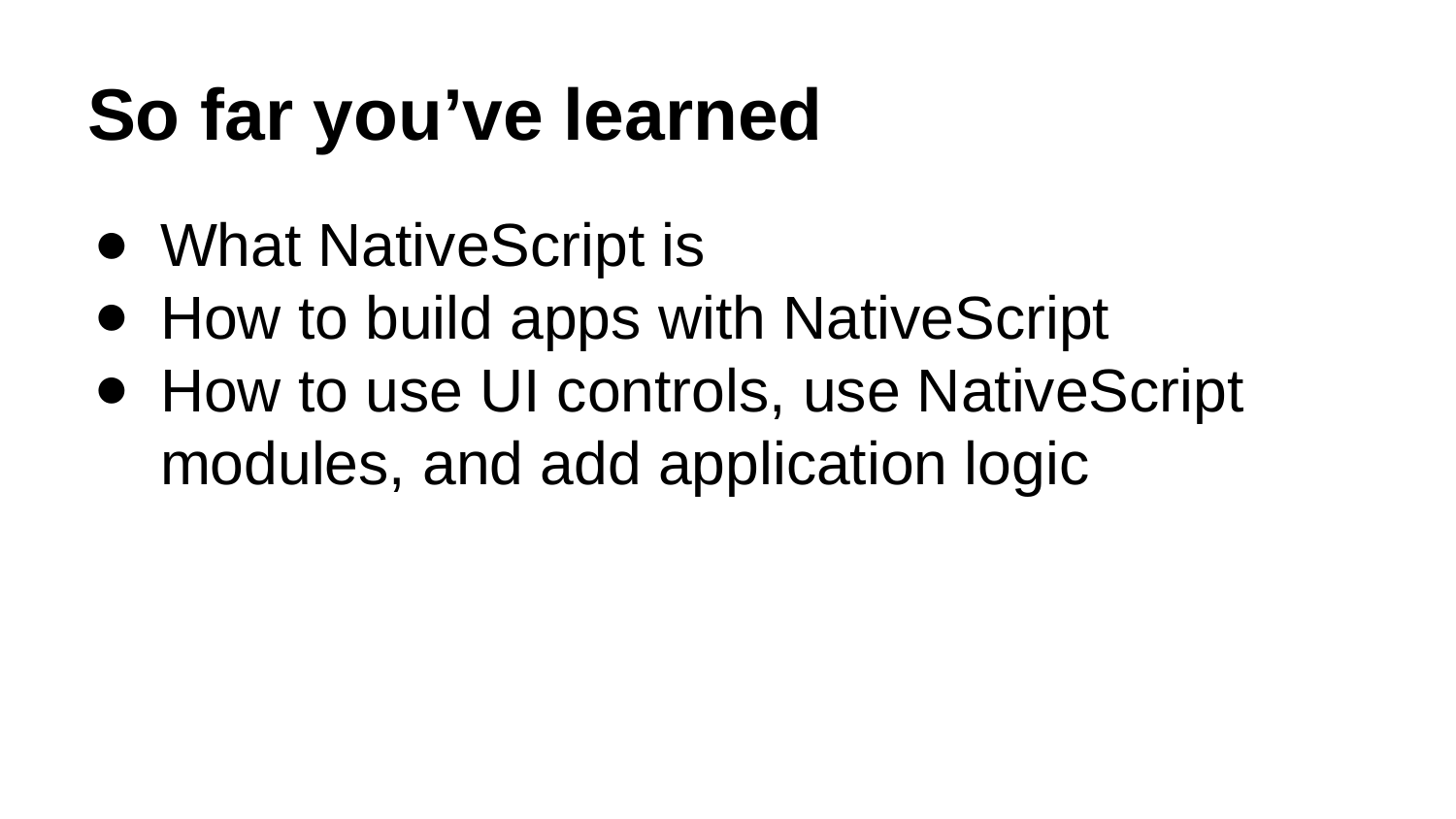

# So far you’ve learned
What NativeScript is
How to build apps with NativeScript
How to use UI controls, use NativeScript modules, and add application logic